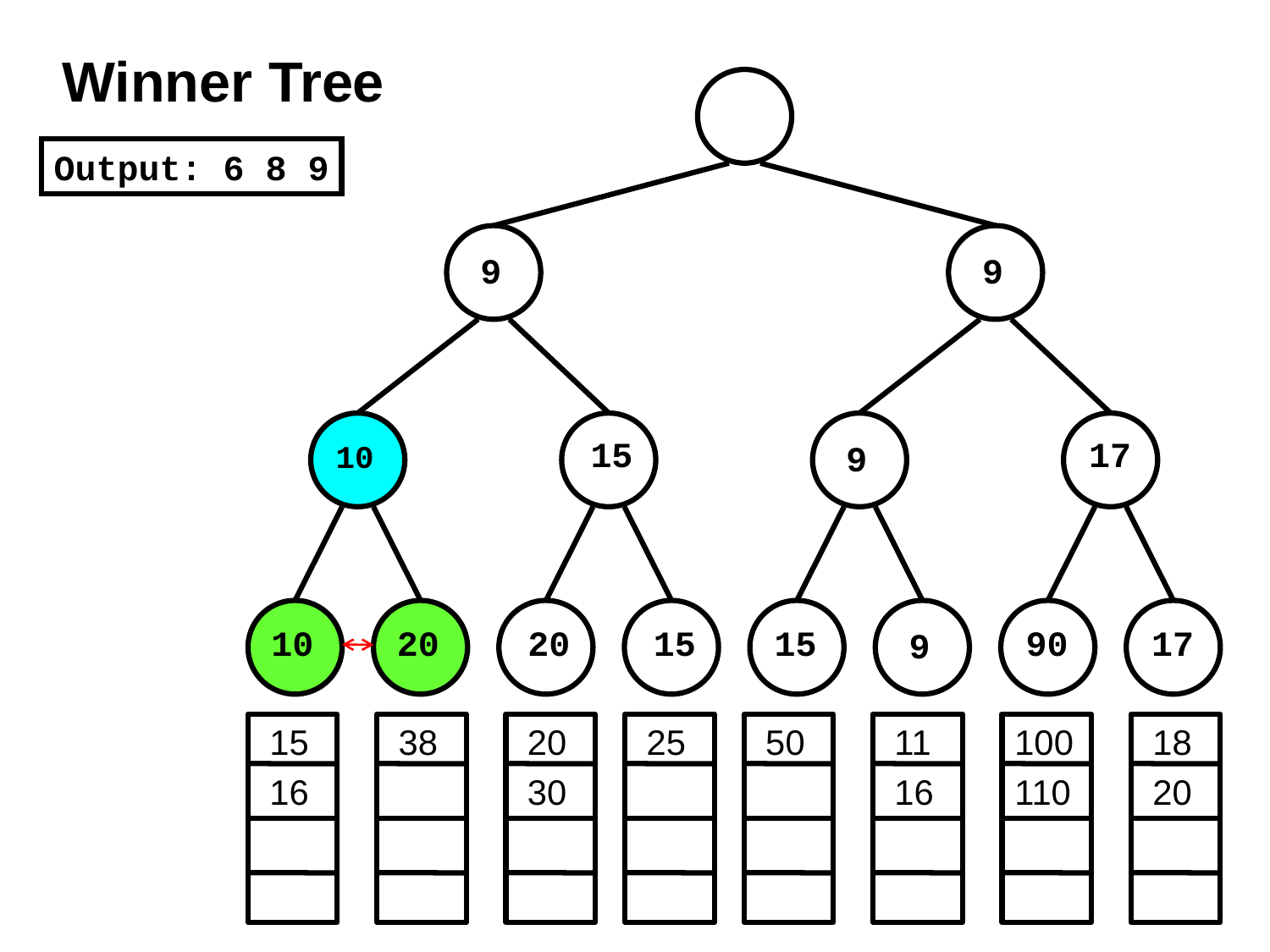

Winner Tree

Output: 6 8 9

9

9

15

10

9

17

15

10

20

20

15

9

90

17

15
16

38

20
30

25

50

11
16

100
110

18
20